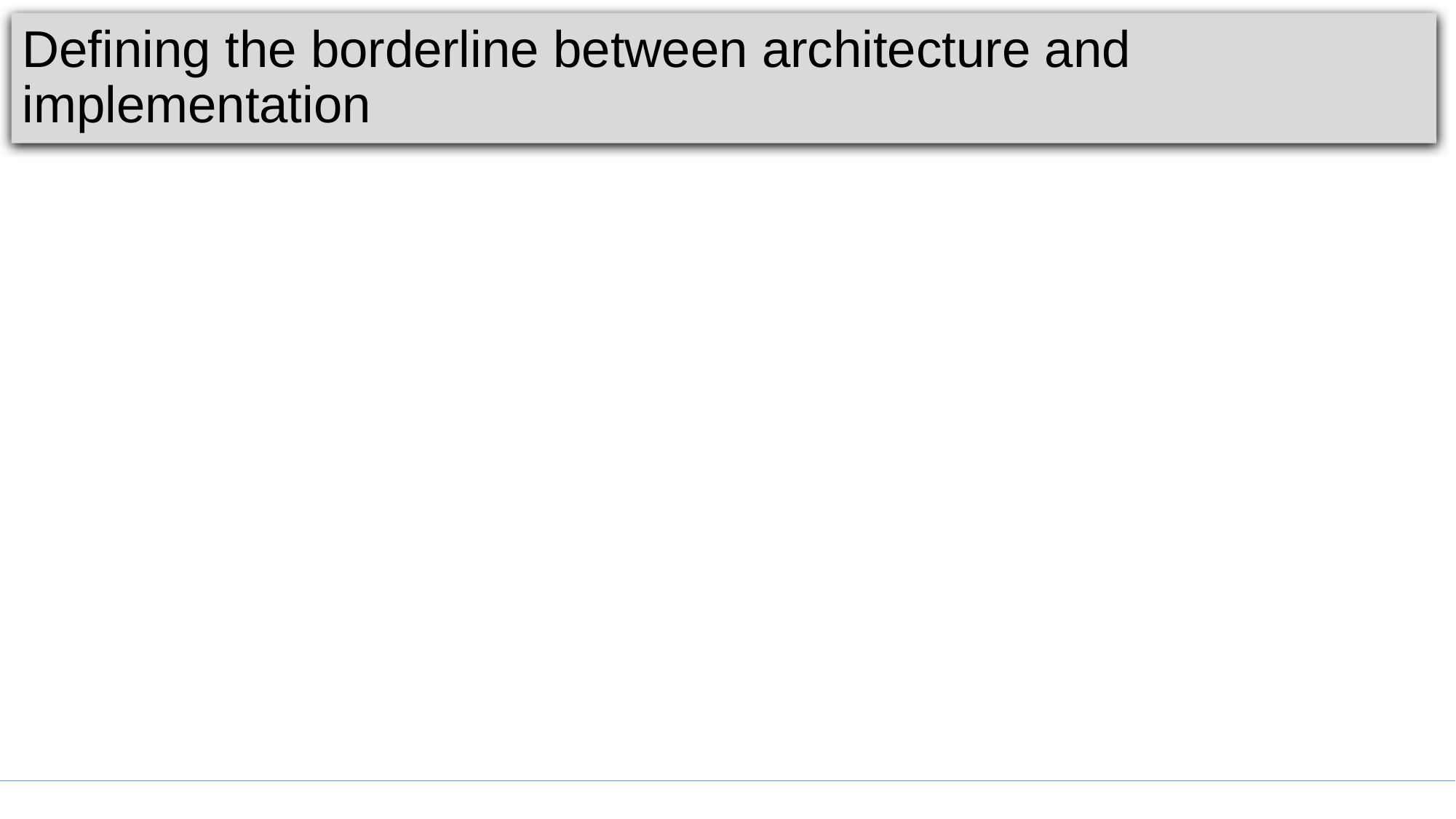

# Defining the borderline between architecture and implementation